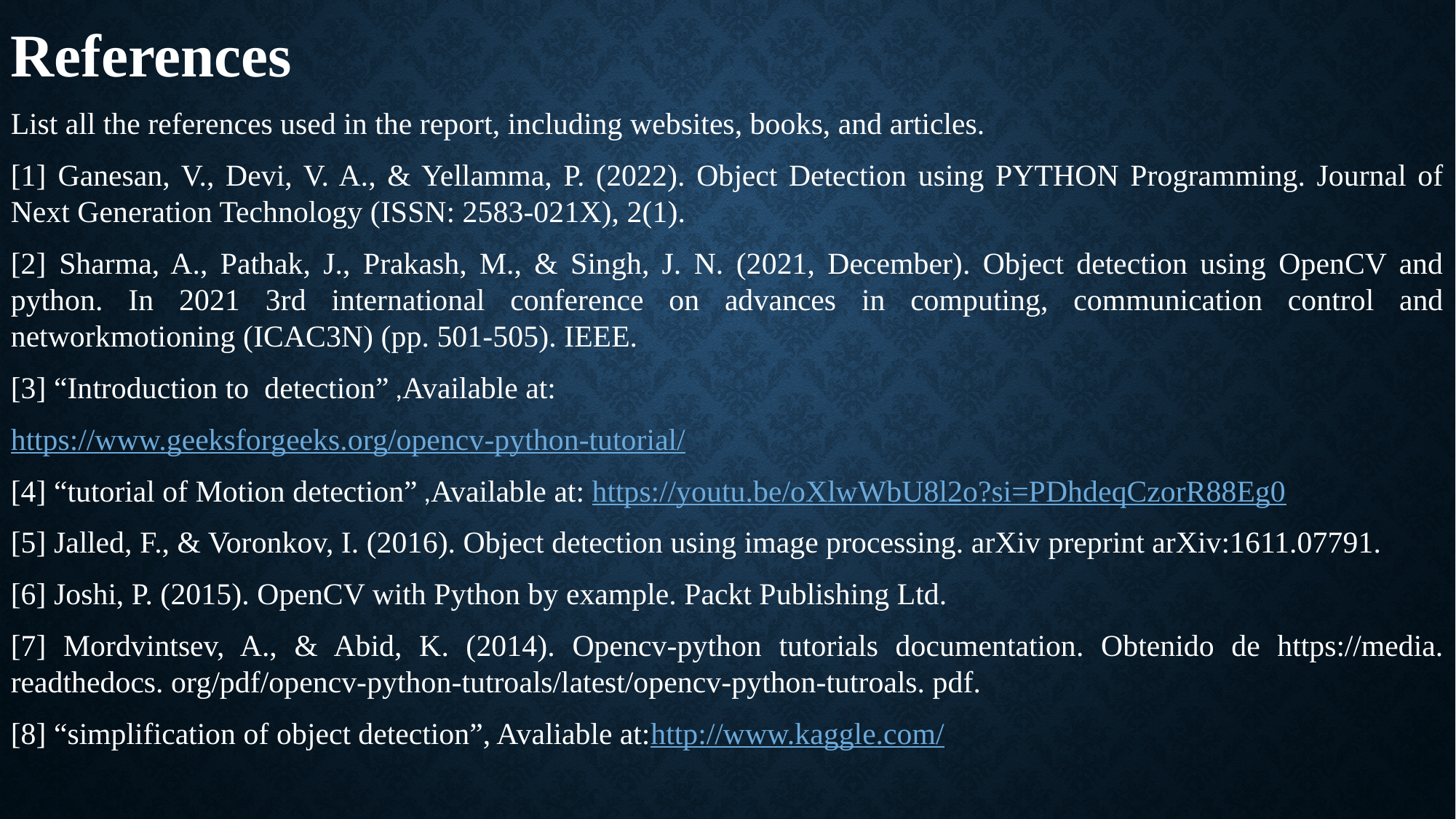

References
List all the references used in the report, including websites, books, and articles.
[1] Ganesan, V., Devi, V. A., & Yellamma, P. (2022). Object Detection using PYTHON Programming. Journal of Next Generation Technology (ISSN: 2583-021X), 2(1).
[2] Sharma, A., Pathak, J., Prakash, M., & Singh, J. N. (2021, December). Object detection using OpenCV and python. In 2021 3rd international conference on advances in computing, communication control and networkmotioning (ICAC3N) (pp. 501-505). IEEE.
[3] “Introduction to  detection” ,Available at:
https://www.geeksforgeeks.org/opencv-python-tutorial/
[4] “tutorial of Motion detection” ,Available at: https://youtu.be/oXlwWbU8l2o?si=PDhdeqCzorR88Eg0
[5] Jalled, F., & Voronkov, I. (2016). Object detection using image processing. arXiv preprint arXiv:1611.07791.
[6] Joshi, P. (2015). OpenCV with Python by example. Packt Publishing Ltd.
[7] Mordvintsev, A., & Abid, K. (2014). Opencv-python tutorials documentation. Obtenido de https://media. readthedocs. org/pdf/opencv-python-tutroals/latest/opencv-python-tutroals. pdf.
[8] “simplification of object detection”, Avaliable at:http://www.kaggle.com/